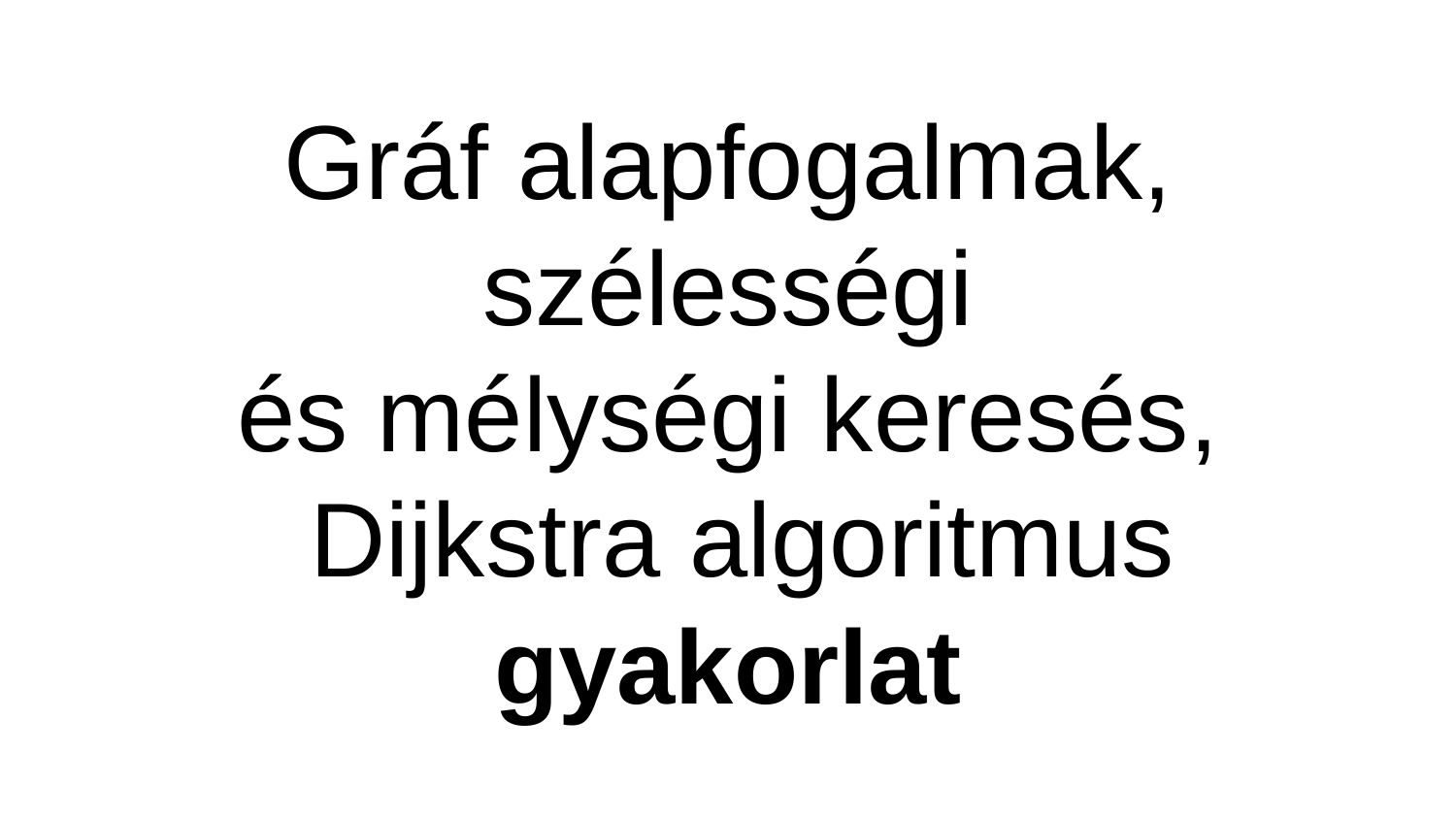

# Gráf alapfogalmak,
 szélességi
és mélységi keresés,
 Dijkstra algoritmus
gyakorlat